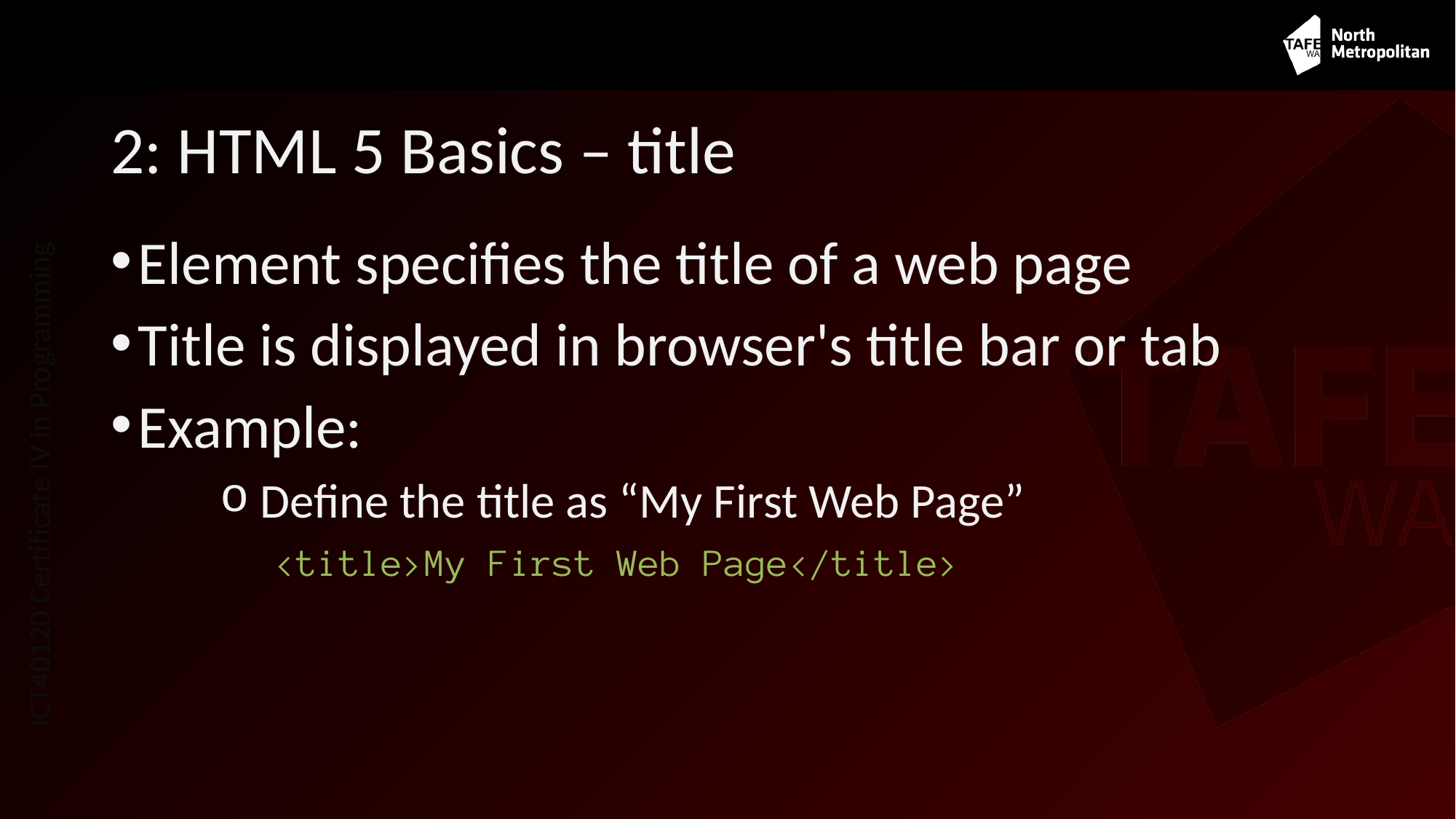

# 2: HTML 5 Basics – title
Element specifies the title of a web page
Title is displayed in browser's title bar or tab
Example:
 Define the title as “My First Web Page”
<title>My First Web Page</title>